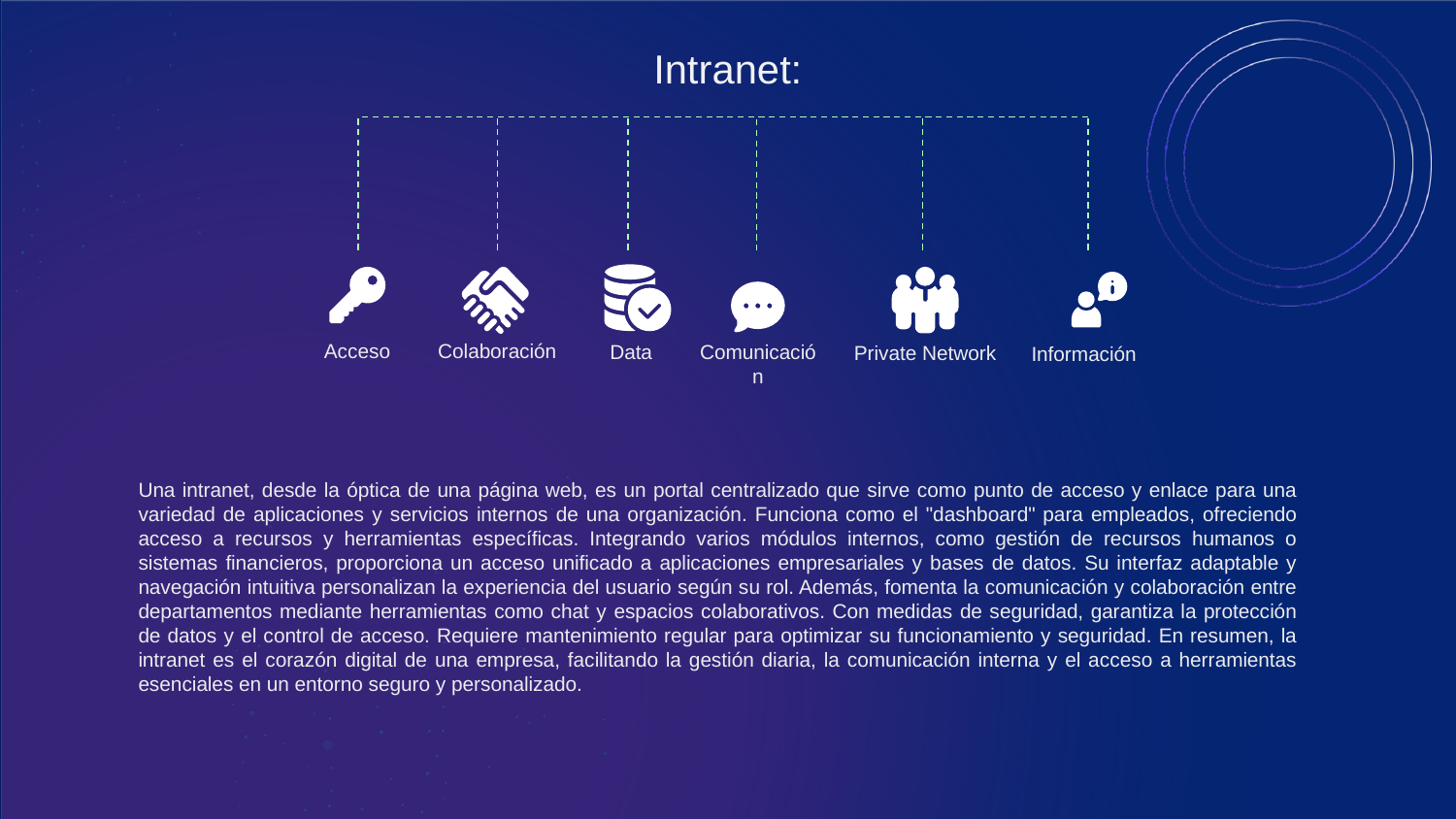

# Intranet:

Acceso
Colaboración
Data
Comunicación
Private Network
Información
	Una intranet, desde la óptica de una página web, es un portal centralizado que sirve como punto de acceso y enlace para una variedad de aplicaciones y servicios internos de una organización. Funciona como el "dashboard" para empleados, ofreciendo acceso a recursos y herramientas específicas. Integrando varios módulos internos, como gestión de recursos humanos o sistemas financieros, proporciona un acceso unificado a aplicaciones empresariales y bases de datos. Su interfaz adaptable y navegación intuitiva personalizan la experiencia del usuario según su rol. Además, fomenta la comunicación y colaboración entre departamentos mediante herramientas como chat y espacios colaborativos. Con medidas de seguridad, garantiza la protección de datos y el control de acceso. Requiere mantenimiento regular para optimizar su funcionamiento y seguridad. En resumen, la intranet es el corazón digital de una empresa, facilitando la gestión diaria, la comunicación interna y el acceso a herramientas esenciales en un entorno seguro y personalizado.